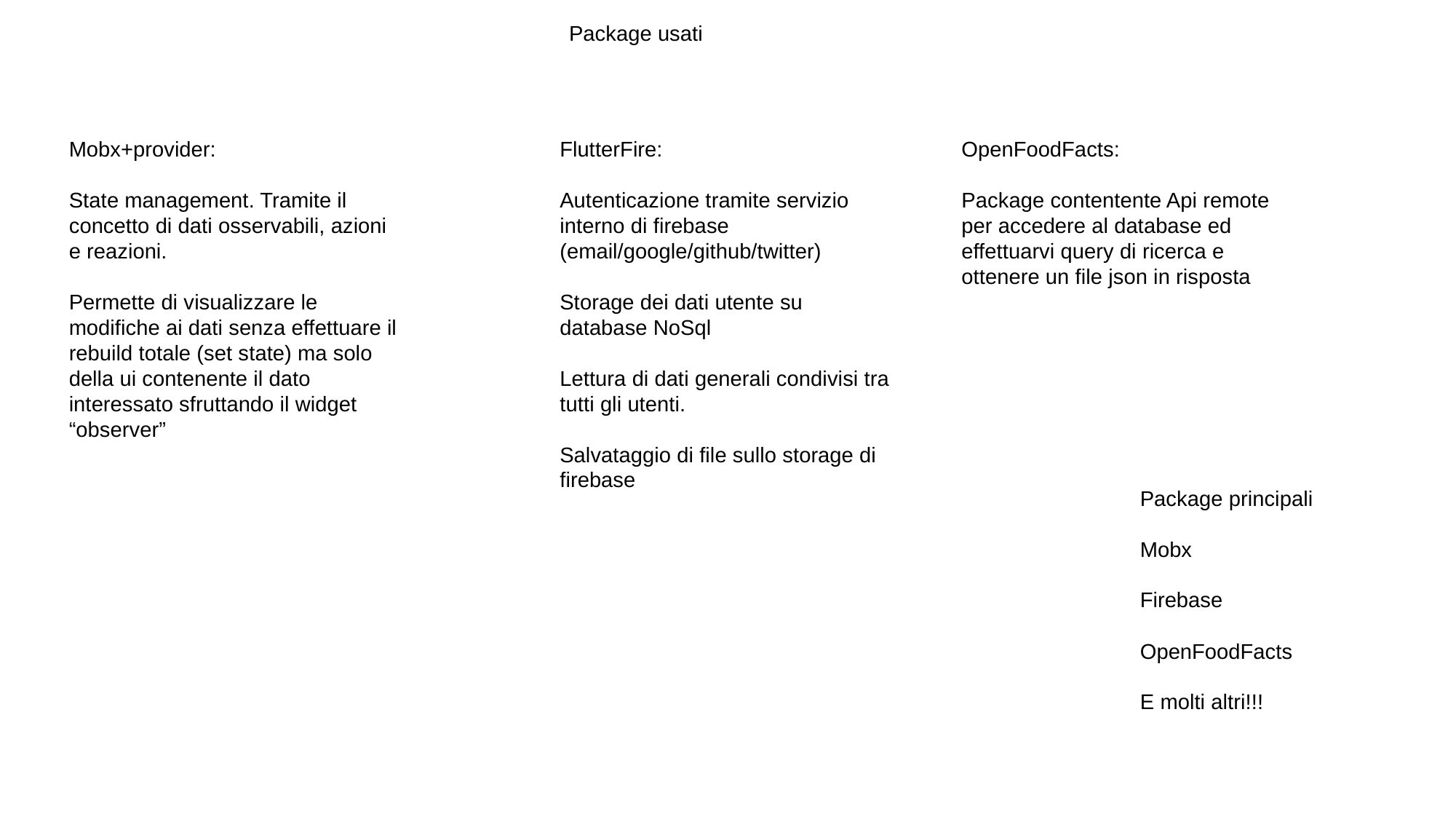

Package usati
Mobx+provider:
State management. Tramite il concetto di dati osservabili, azioni e reazioni.
Permette di visualizzare le modifiche ai dati senza effettuare il rebuild totale (set state) ma solo della ui contenente il dato interessato sfruttando il widget “observer”
FlutterFire:

Autenticazione tramite servizio interno di firebase  (email/google/github/twitter)

Storage dei dati utente su database NoSql

Lettura di dati generali condivisi tra tutti gli utenti.

Salvataggio di file sullo storage di firebase

OpenFoodFacts:

Package contentente Api remote per accedere al database ed effettuarvi query di ricerca e ottenere un file json in risposta
Package principali

Mobx

Firebase

OpenFoodFacts

E molti altri!!!